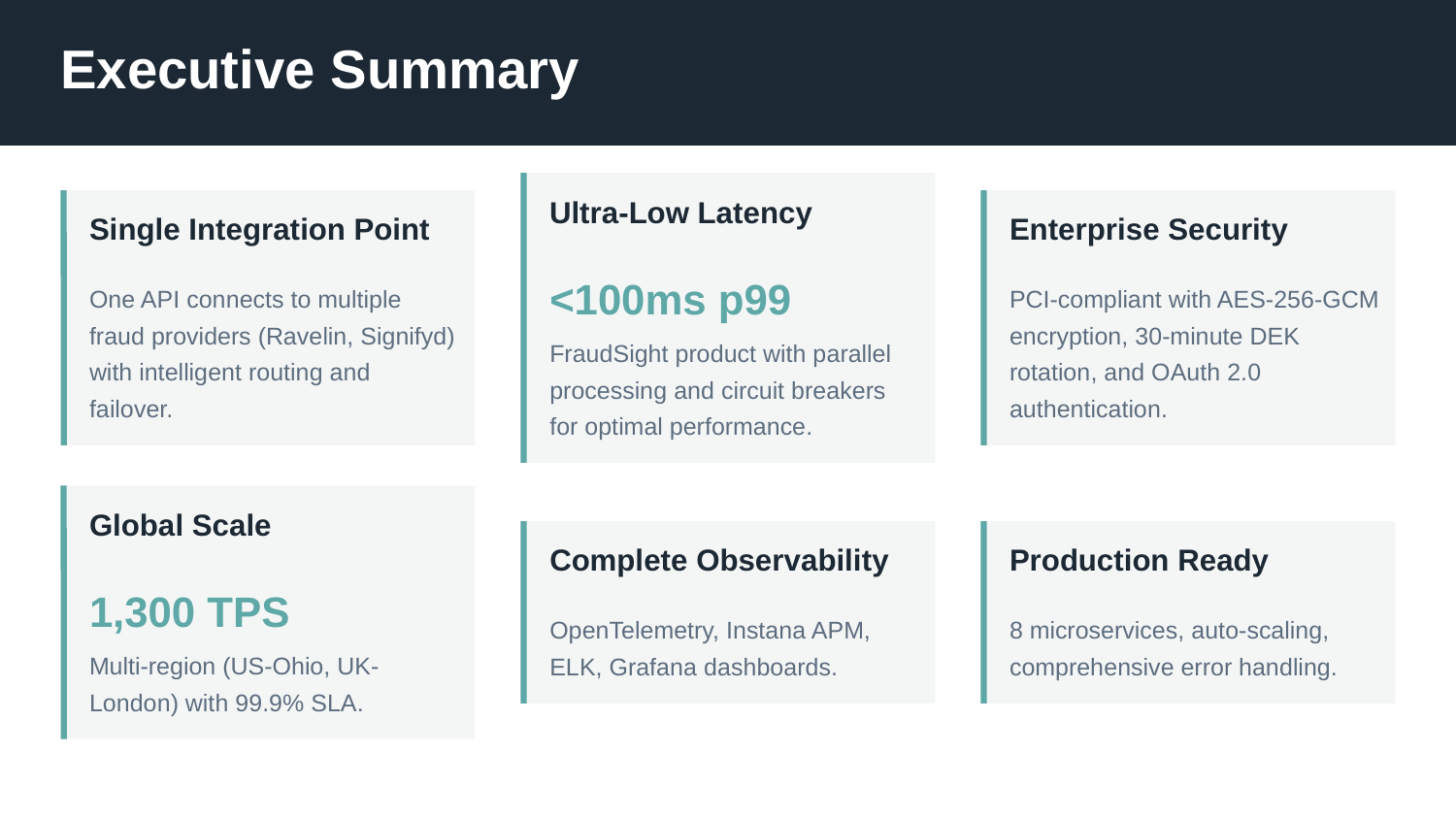

Executive Summary

Ultra-Low Latency
Single Integration Point
Enterprise Security
<100ms p99
One API connects to multiple fraud providers (Ravelin, Signifyd) with intelligent routing and failover.
PCI-compliant with AES-256-GCM encryption, 30-minute DEK rotation, and OAuth 2.0 authentication.
FraudSight product with parallel processing and circuit breakers for optimal performance.

Global Scale

Complete Observability
Production Ready
1,300 TPS
OpenTelemetry, Instana APM, ELK, Grafana dashboards.
8 microservices, auto-scaling, comprehensive error handling.
Multi-region (US-Ohio, UK-London) with 99.9% SLA.